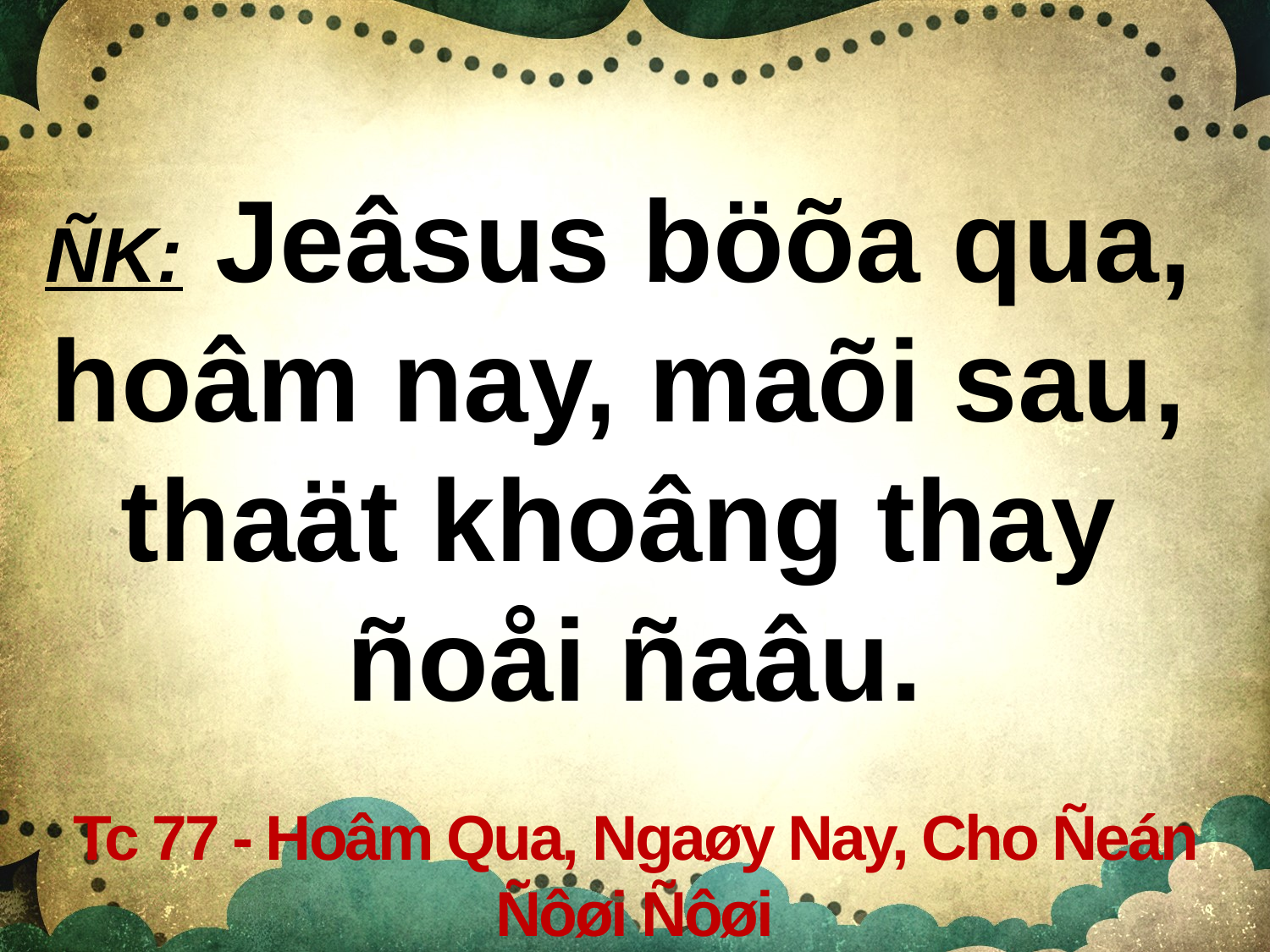

ÑK: Jeâsus böõa qua,
hoâm nay, maõi sau,
thaät khoâng thay
ñoåi ñaâu.
Tc 77 - Hoâm Qua, Ngaøy Nay, Cho Ñeán Ñôøi Ñôøi